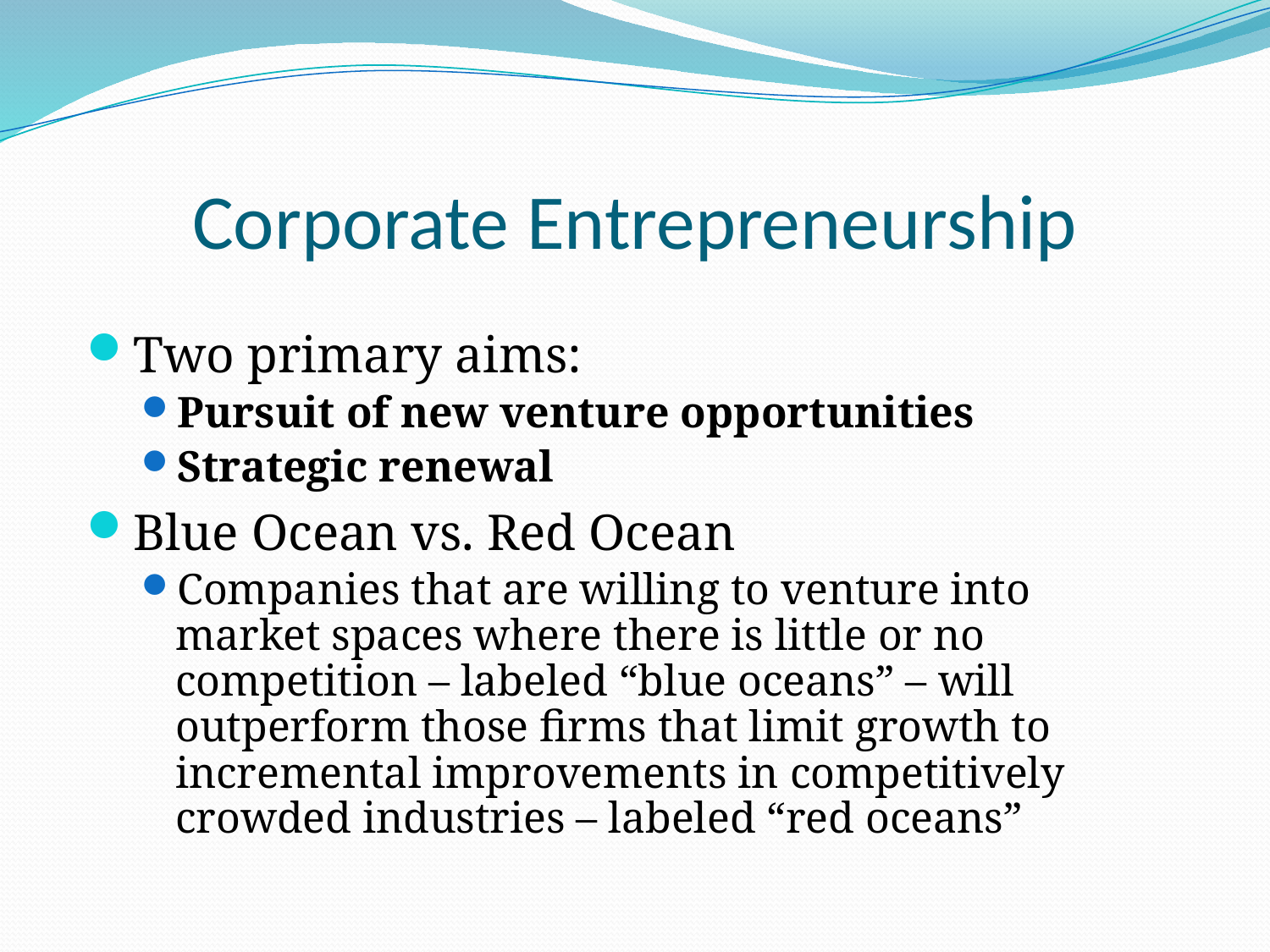

# Corporate Entrepreneurship
Two primary aims:
Pursuit of new venture opportunities
Strategic renewal
Blue Ocean vs. Red Ocean
Companies that are willing to venture into market spaces where there is little or no competition – labeled “blue oceans” – will outperform those firms that limit growth to incremental improvements in competitively crowded industries – labeled “red oceans”